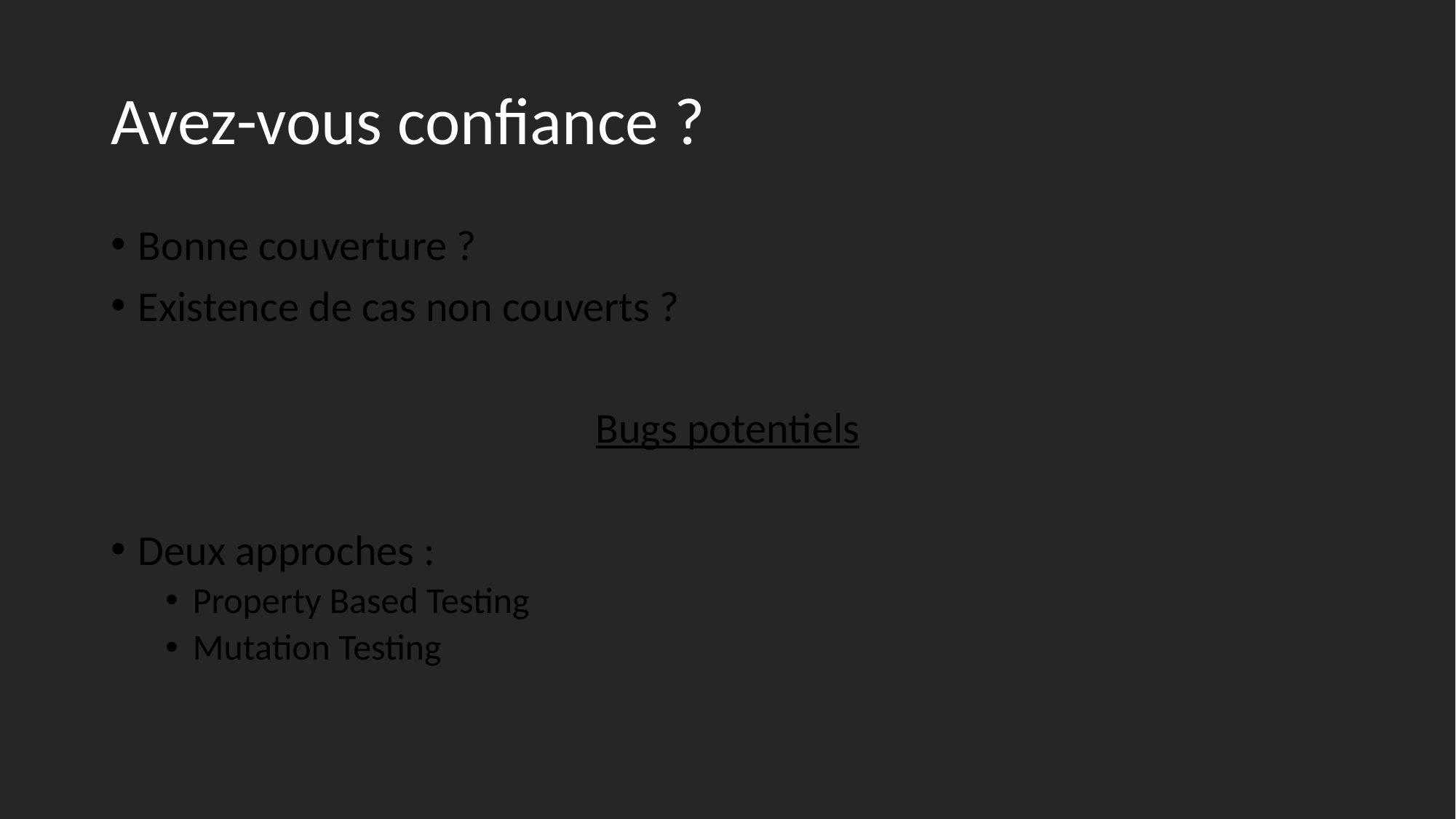

# Avez-vous confiance ?
Bonne couverture ?
Existence de cas non couverts ?

Bugs potentiels

Deux approches :
Property Based Testing
Mutation Testing